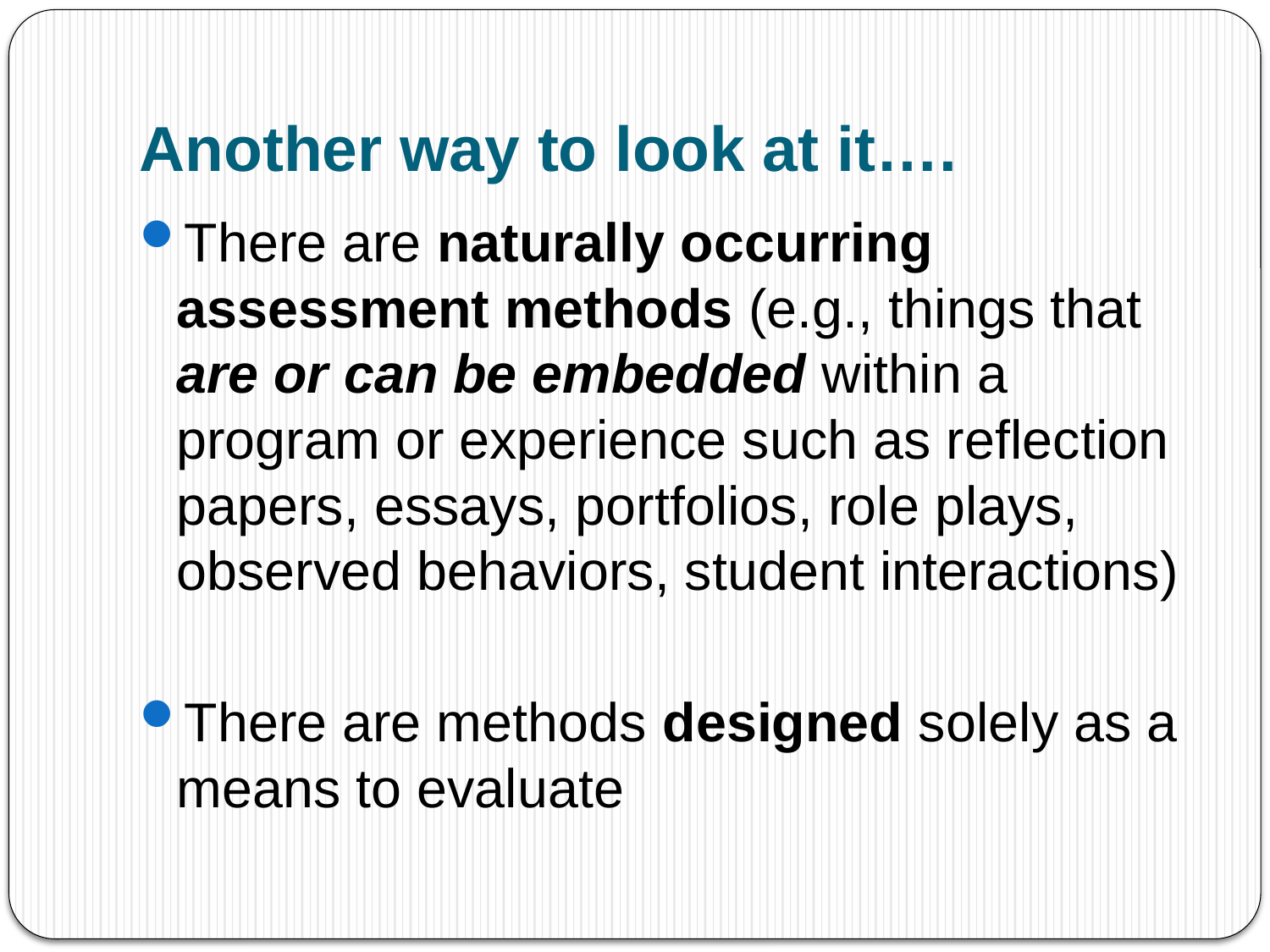

# Another way to look at it….
There are naturally occurring assessment methods (e.g., things that are or can be embedded within a program or experience such as reflection papers, essays, portfolios, role plays, observed behaviors, student interactions)

There are methods designed solely as a means to evaluate